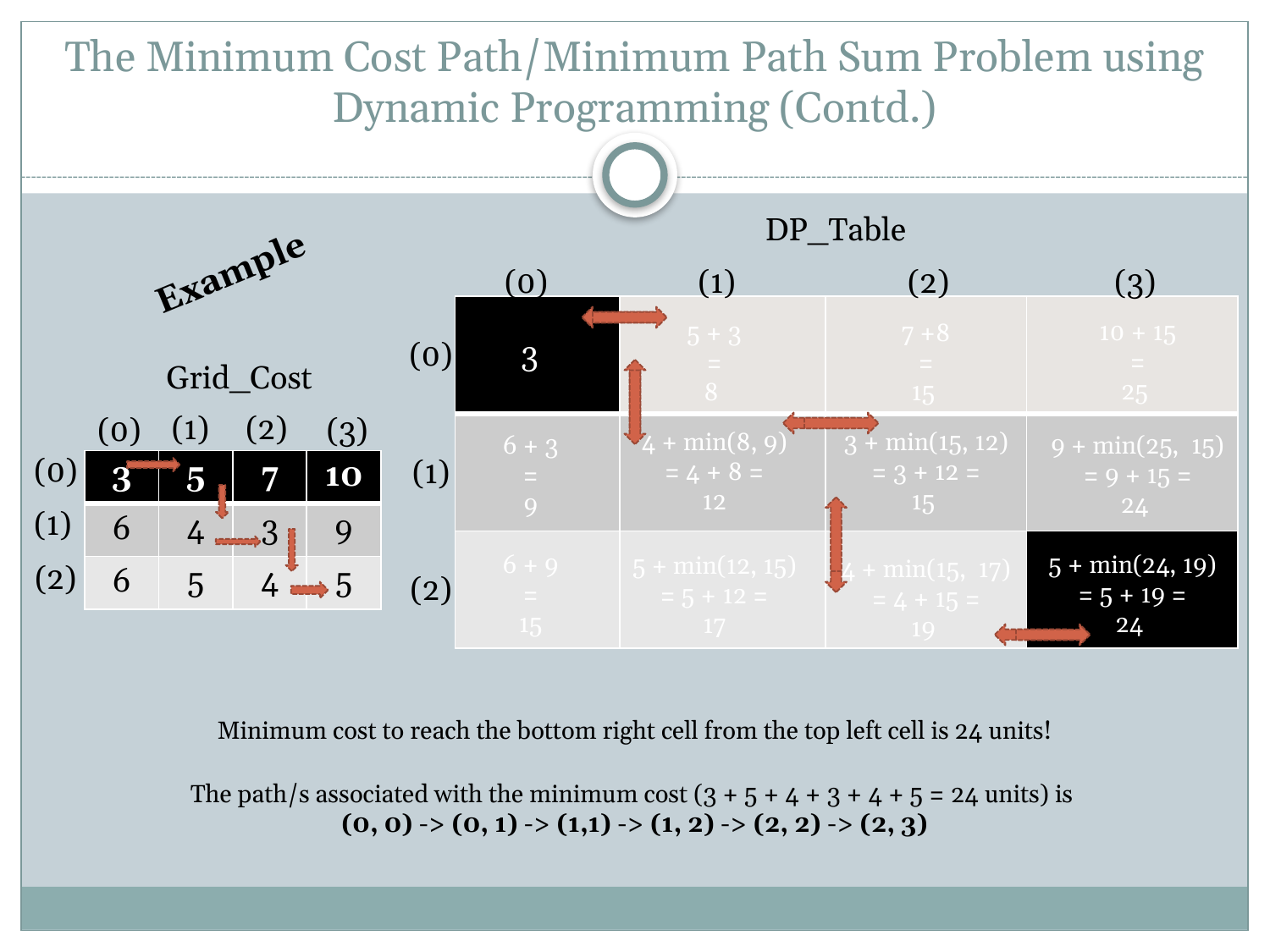

# The Minimum Cost Path/Minimum Path Sum Problem using Dynamic Programming (Contd.)
DP_Table
Example
(0)
(1)
(2)
(3)
|  |  |  |  |
| --- | --- | --- | --- |
|  |  |  |  |
|  |  |  |  |

10 + 15
=
25
5 + 3
=
8
7 +8
=
15
(0)
3
Grid_Cost

(1)
(2)
(0)
(3)

4 + min(8, 9)
= 4 + 8 =
12
3 + min(15, 12)
= 3 + 12 =
15
6 + 3
=
9
9 + min(25,  15)
= 9 + 15 =
24
(0)
(1)
| 3 | 5 | 7 | 10 |
| --- | --- | --- | --- |
| 6 | 4 | 3 | 9 |
| 6 | 5 | 4 | 5 |

(1)

6 + 9
=
15
5 + min(24, 19)
= 5 + 19 =
24
5 + min(12, 15)
= 5 + 12 =
17

4 + min(15,  17)
= 4 + 15 =
19
(2)
(2)

Minimum cost to reach the bottom right cell from the top left cell is 24 units!
The path/s associated with the minimum cost (3 + 5 + 4 + 3 + 4 + 5 = 24 units) is
(0, 0) -> (0, 1) -> (1,1) -> (1, 2) -> (2, 2) -> (2, 3)